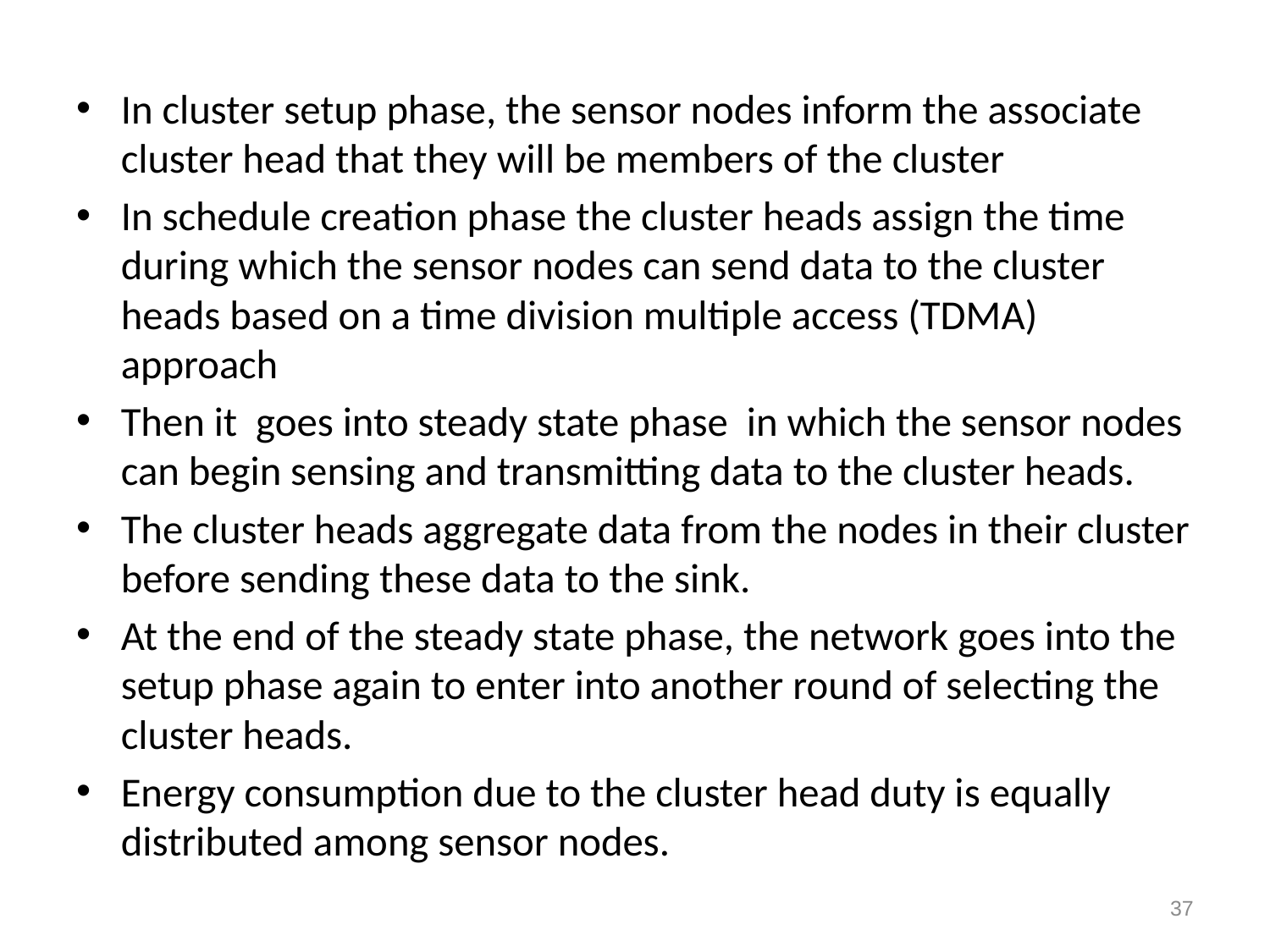

In cluster setup phase, the sensor nodes inform the associate cluster head that they will be members of the cluster
In schedule creation phase the cluster heads assign the time during which the sensor nodes can send data to the cluster heads based on a time division multiple access (TDMA) approach
Then it  goes into steady state phase  in which the sensor nodes can begin sensing and transmitting data to the cluster heads.
The cluster heads aggregate data from the nodes in their cluster before sending these data to the sink.
At the end of the steady state phase, the network goes into the setup phase again to enter into another round of selecting the cluster heads.
Energy consumption due to the cluster head duty is equally  distributed among sensor nodes.
37